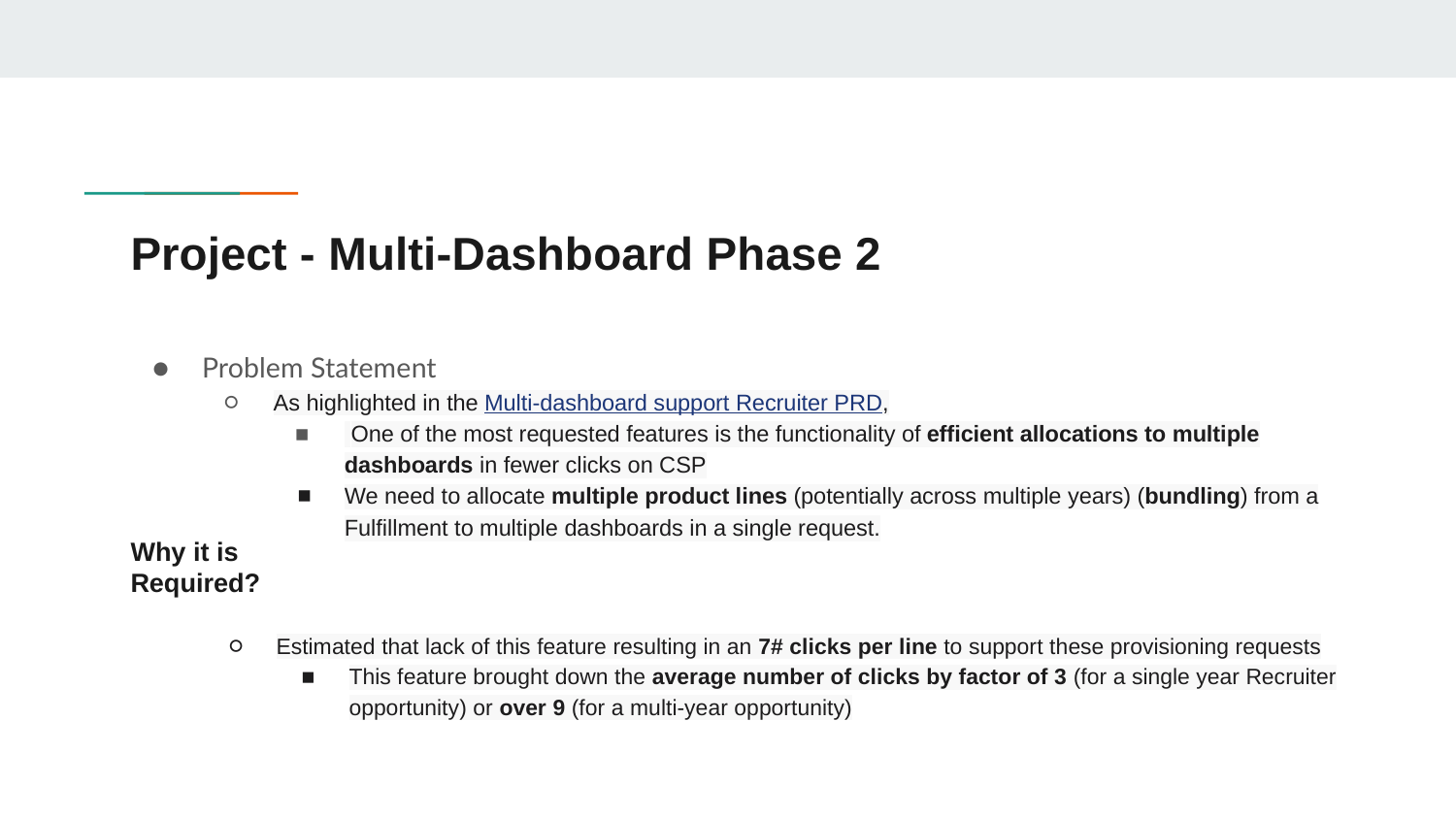

# Project - Multi-Dashboard Phase 2
Problem Statement
As highlighted in the Multi-dashboard support Recruiter PRD,
 One of the most requested features is the functionality of efficient allocations to multiple dashboards in fewer clicks on CSP
We need to allocate multiple product lines (potentially across multiple years) (bundling) from a Fulfillment to multiple dashboards in a single request.
Why it is Required?
Estimated that lack of this feature resulting in an 7# clicks per line to support these provisioning requests
This feature brought down the average number of clicks by factor of 3 (for a single year Recruiter opportunity) or over 9 (for a multi-year opportunity)